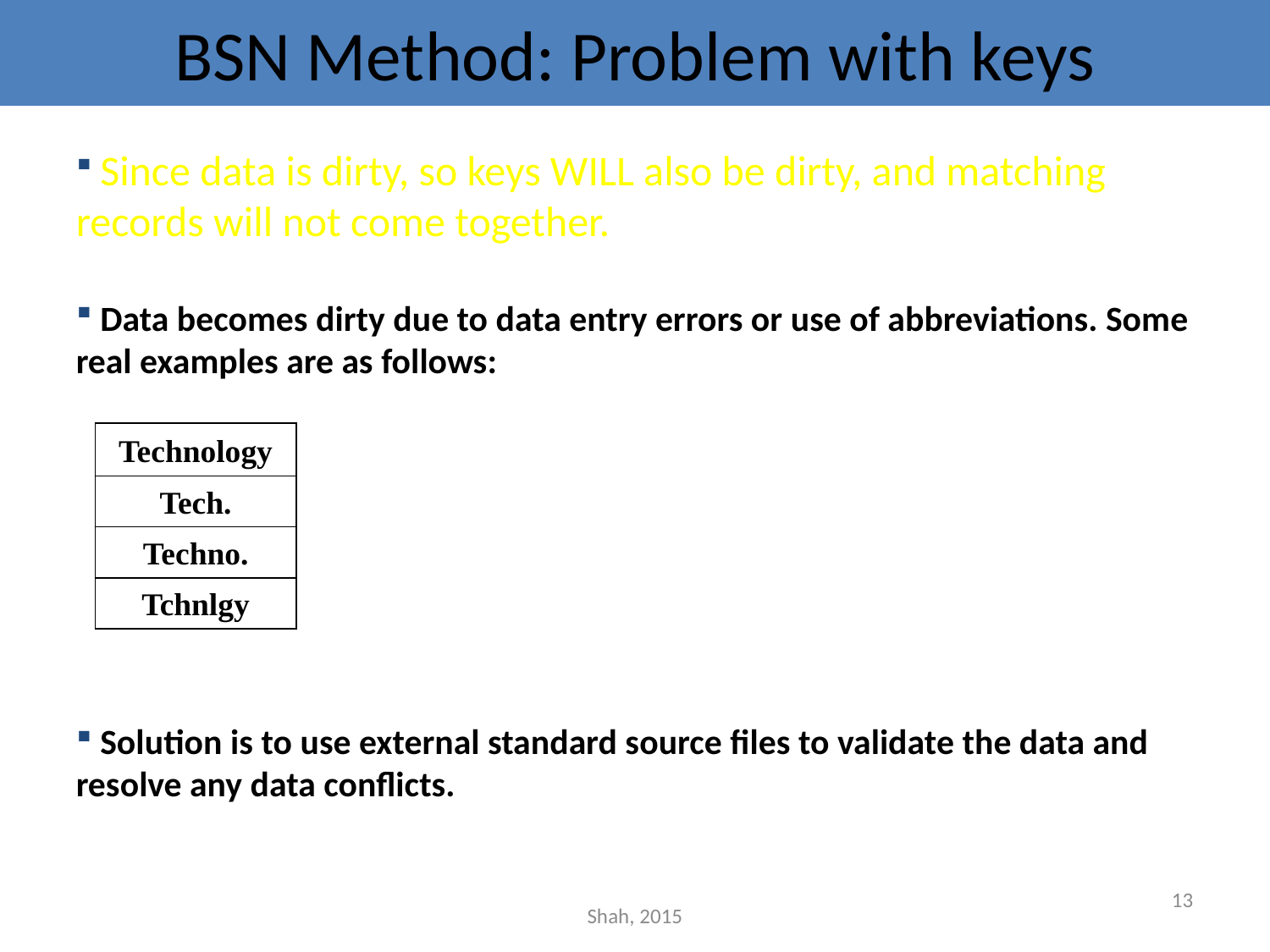

# BSN Method: Problem with keys
 Since data is dirty, so keys WILL also be dirty, and matching records will not come together.

 Data becomes dirty due to data entry errors or use of abbreviations. Some real examples are as follows:

 Solution is to use external standard source files to validate the data and resolve any data conflicts.

| Technology |
| --- |
| Tech. |
| Techno. |
| Tchnlgy |
13
Shah, 2015